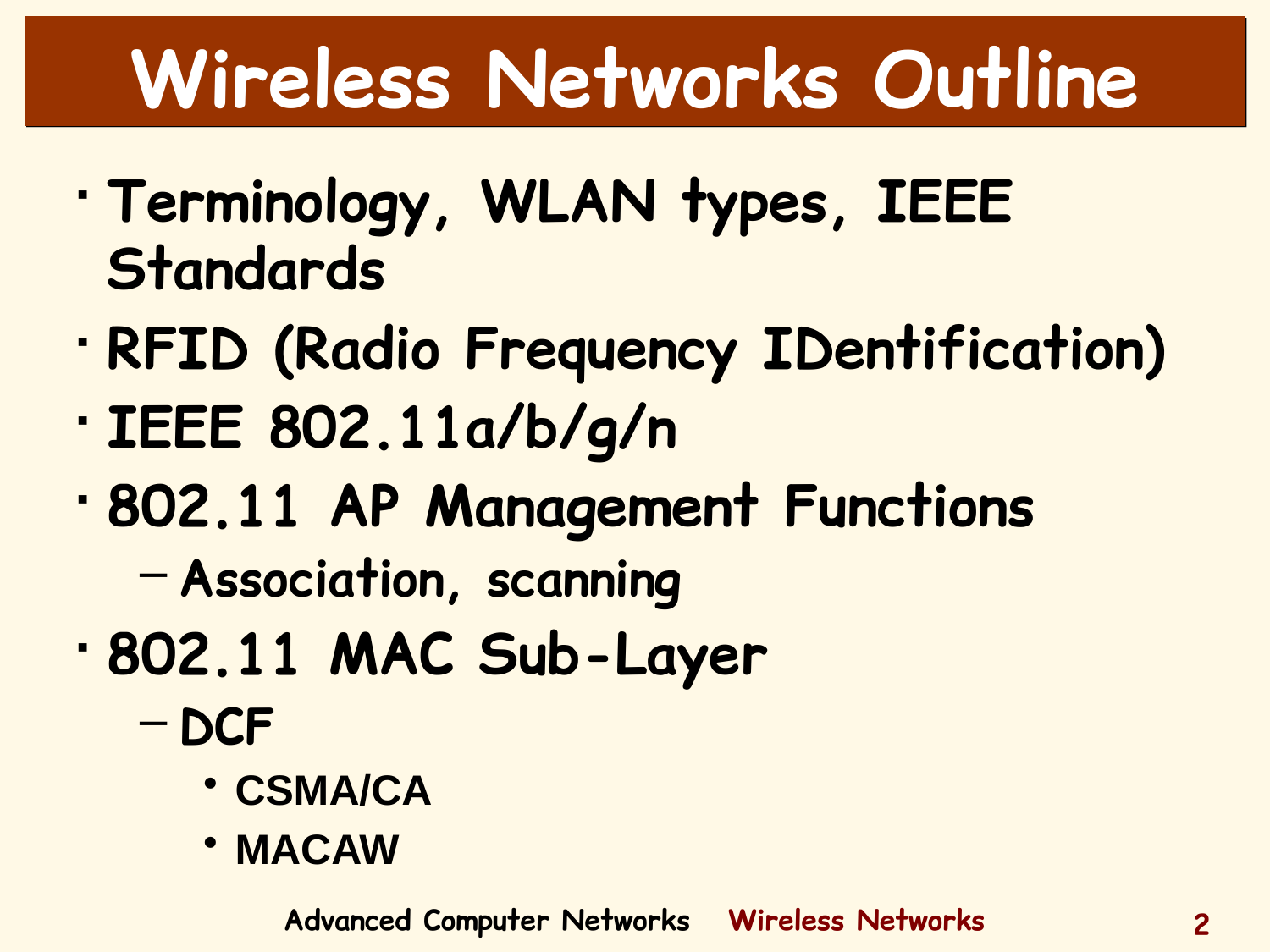

# Wireless Networks Outline
Terminology, WLAN types, IEEE Standards
RFID (Radio Frequency IDentification)
IEEE 802.11a/b/g/n
802.11 AP Management Functions
Association, scanning
802.11 MAC Sub-Layer
DCF
CSMA/CA
MACAW
Advanced Computer Networks   Wireless Networks
2